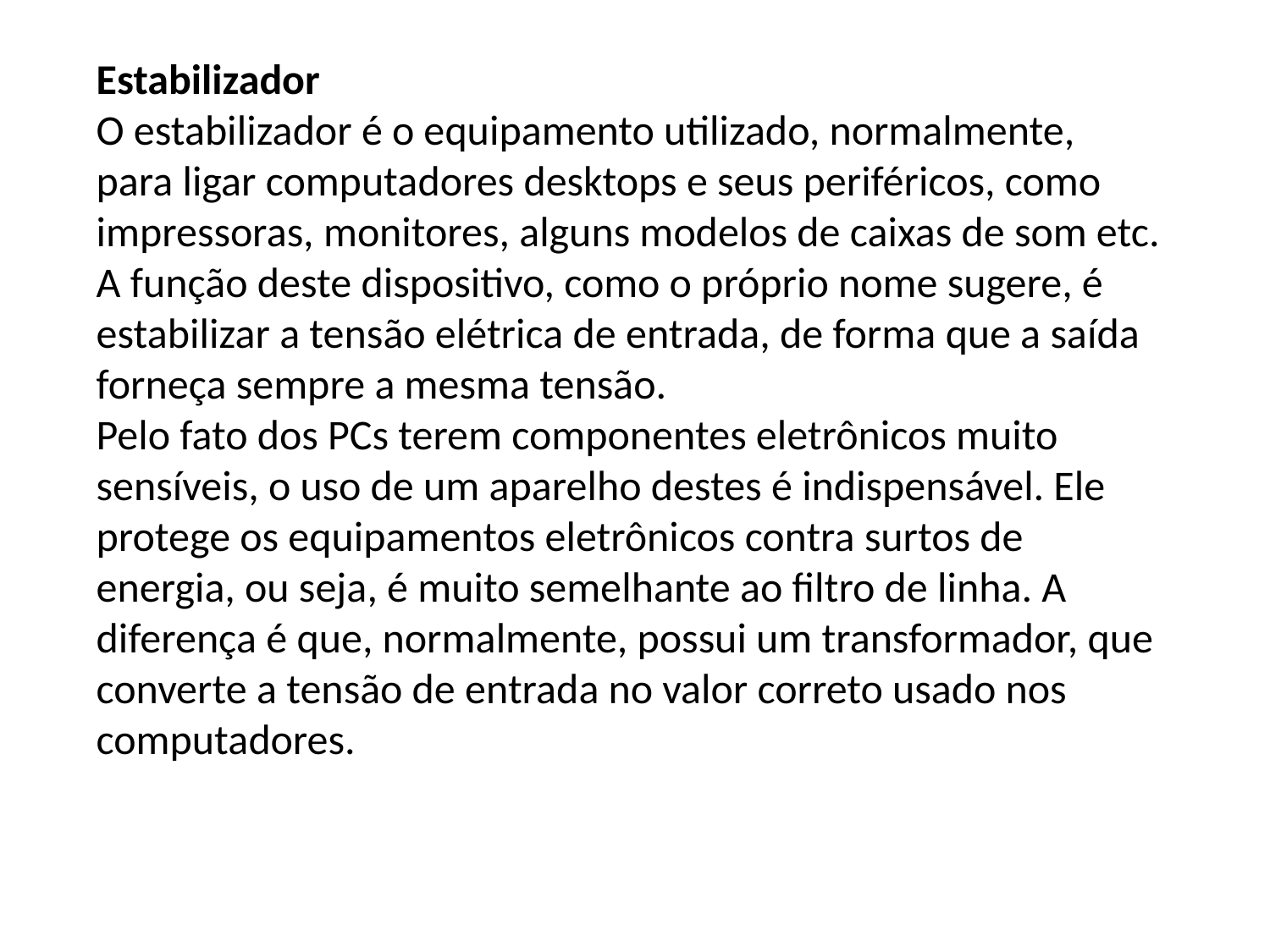

Estabilizador
O estabilizador é o equipamento utilizado, normalmente, para ligar computadores desktops e seus periféricos, como impressoras, monitores, alguns modelos de caixas de som etc. A função deste dispositivo, como o próprio nome sugere, é estabilizar a tensão elétrica de entrada, de forma que a saída forneça sempre a mesma tensão.
Pelo fato dos PCs terem componentes eletrônicos muito sensíveis, o uso de um aparelho destes é indispensável. Ele protege os equipamentos eletrônicos contra surtos de energia, ou seja, é muito semelhante ao filtro de linha. A diferença é que, normalmente, possui um transformador, que converte a tensão de entrada no valor correto usado nos computadores.